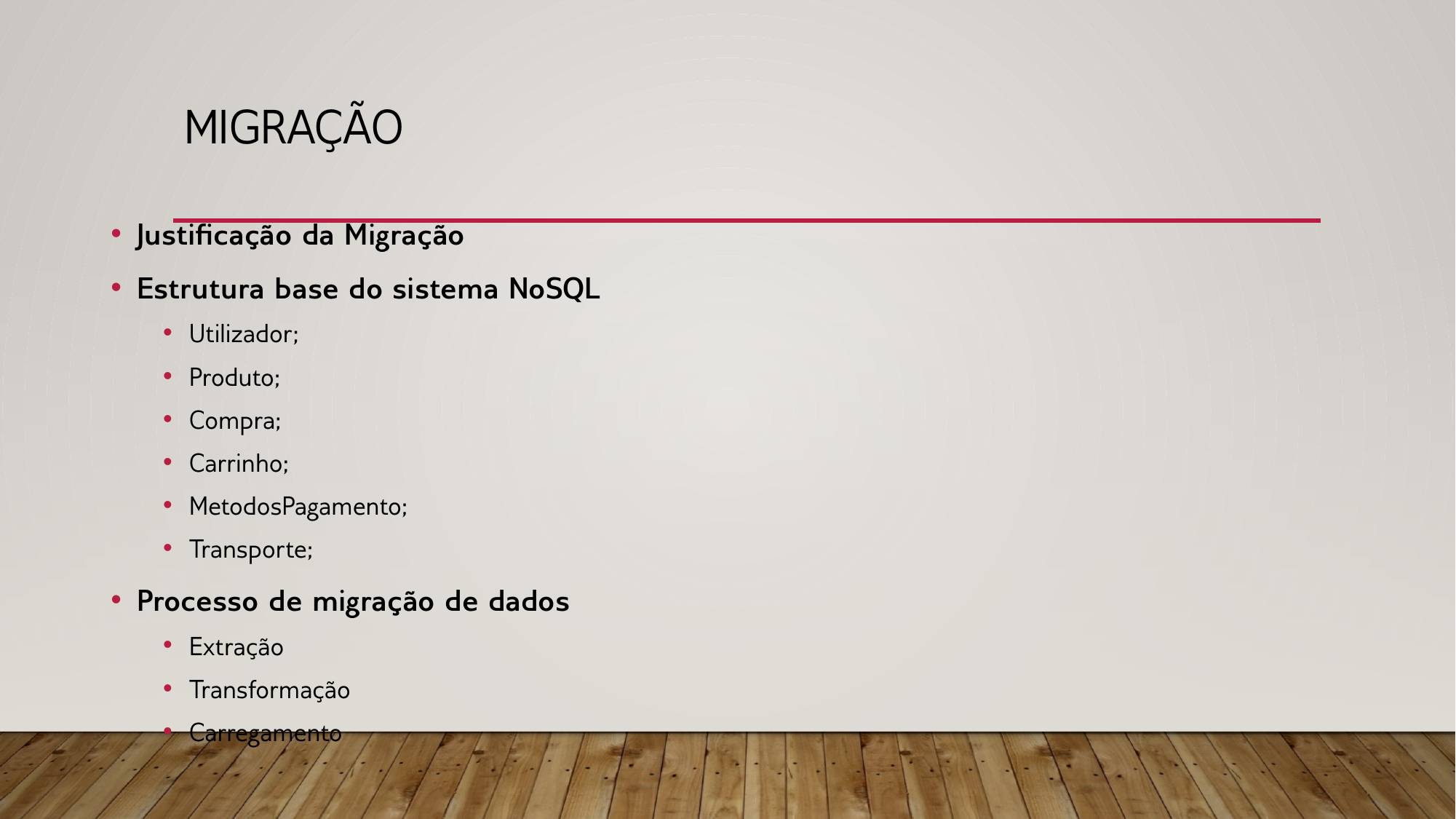

# Migração
Justificação da Migração
Estrutura base do sistema NoSQL
Utilizador;
Produto;
Compra;
Carrinho;
MetodosPagamento;
Transporte;
Processo de migração de dados
Extração
Transformação
Carregamento